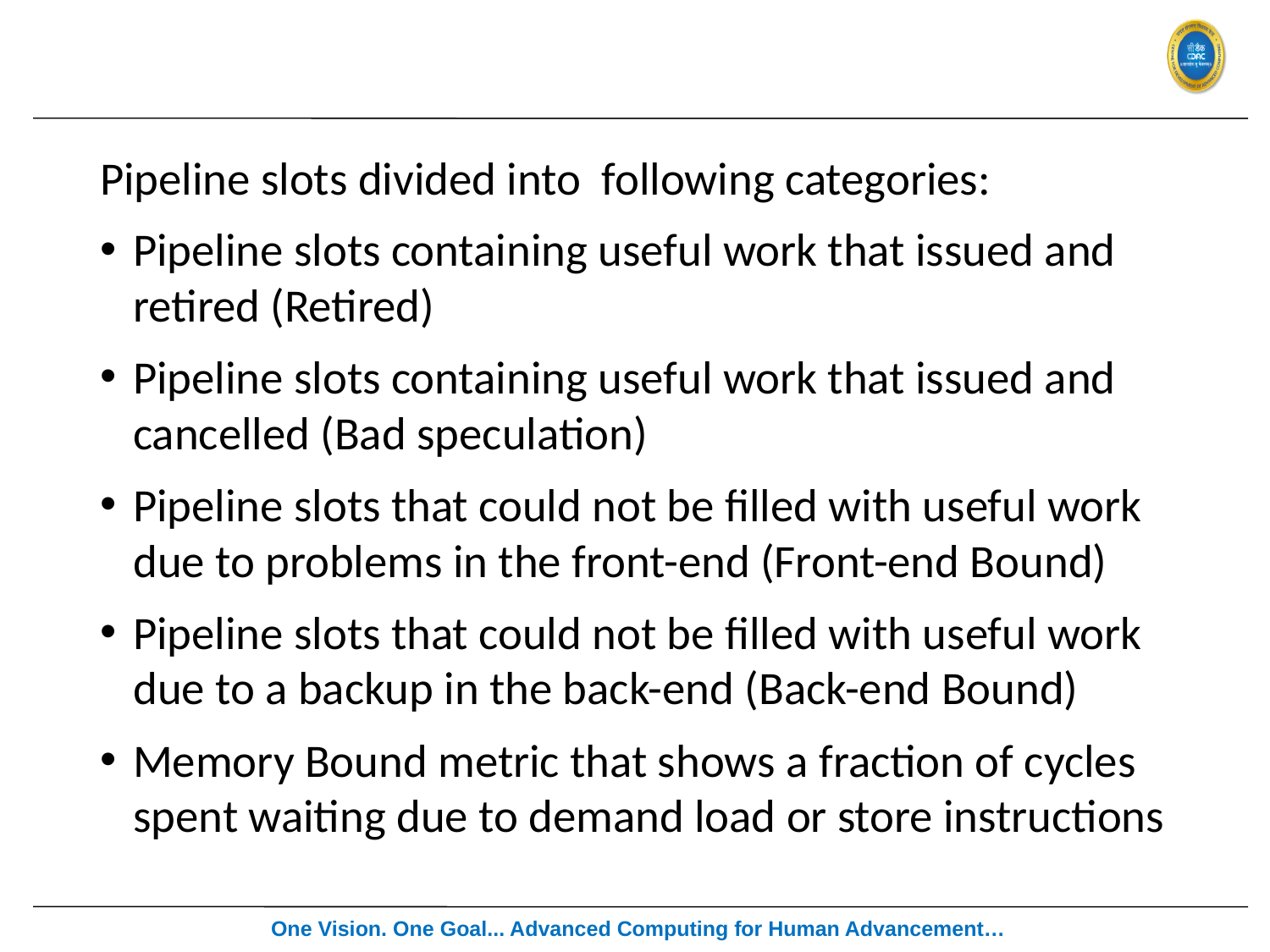

#
Pipeline slots divided into  following categories:
Pipeline slots containing useful work that issued and retired (Retired)
Pipeline slots containing useful work that issued and cancelled (Bad speculation)
Pipeline slots that could not be filled with useful work due to problems in the front-end (Front-end Bound)
Pipeline slots that could not be filled with useful work due to a backup in the back-end (Back-end Bound)
Memory Bound metric that shows a fraction of cycles spent waiting due to demand load or store instructions